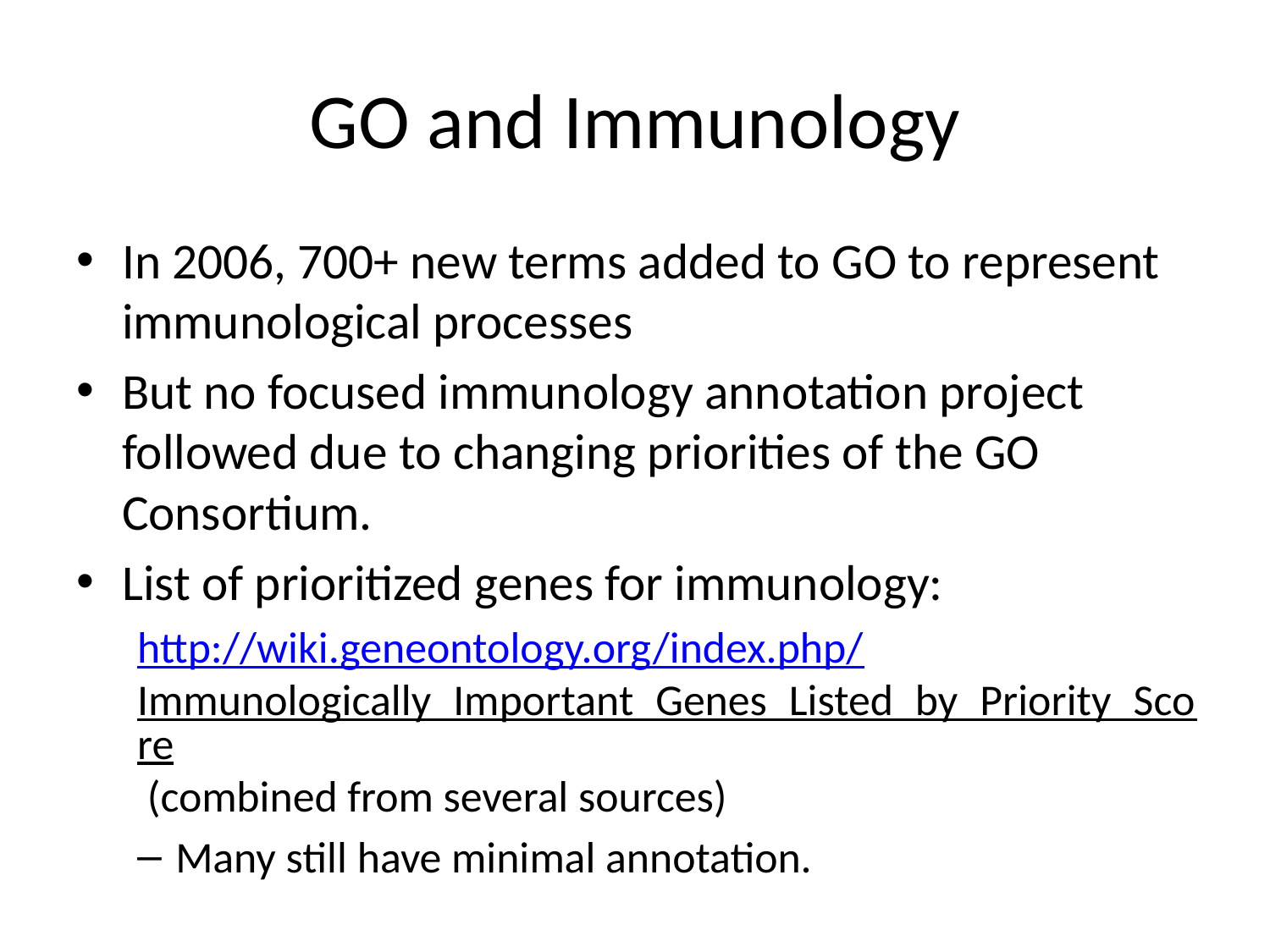

# GO and Immunology
In 2006, 700+ new terms added to GO to represent immunological processes
But no focused immunology annotation project followed due to changing priorities of the GO Consortium.
List of prioritized genes for immunology:
http://wiki.geneontology.org/index.php/Immunologically_Important_Genes_Listed_by_Priority_Score (combined from several sources)
Many still have minimal annotation.